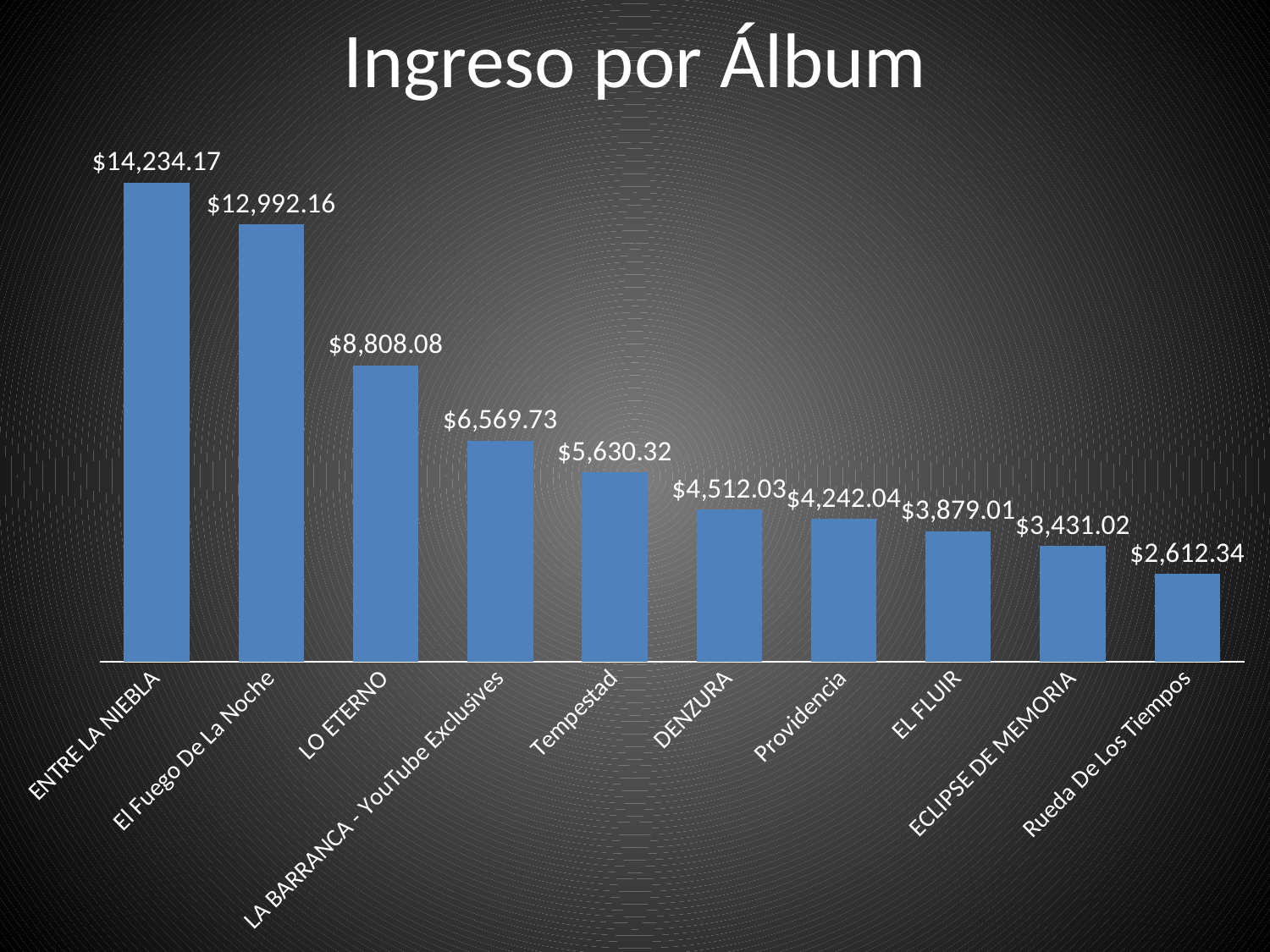

# Ingreso por Álbum

### Chart

| Category |  |
|---|---|
| ENTRE LA NIEBLA | 14234.174024013353 |
| El Fuego De La Noche | 12992.163071465508 |
| LO ETERNO | 8808.08393043858 |
| LA BARRANCA - YouTube Exclusives | 6569.725111284071 |
| Tempestad | 5630.318219057157 |
| DENZURA | 4512.032829307583 |
| Providencia | 4242.040642670357 |
| EL FLUIR | 3879.0107925855455 |
| ECLIPSE DE MEMORIA | 3431.0244953044603 |
| Rueda De Los Tiempos | 2612.3374062183716 |